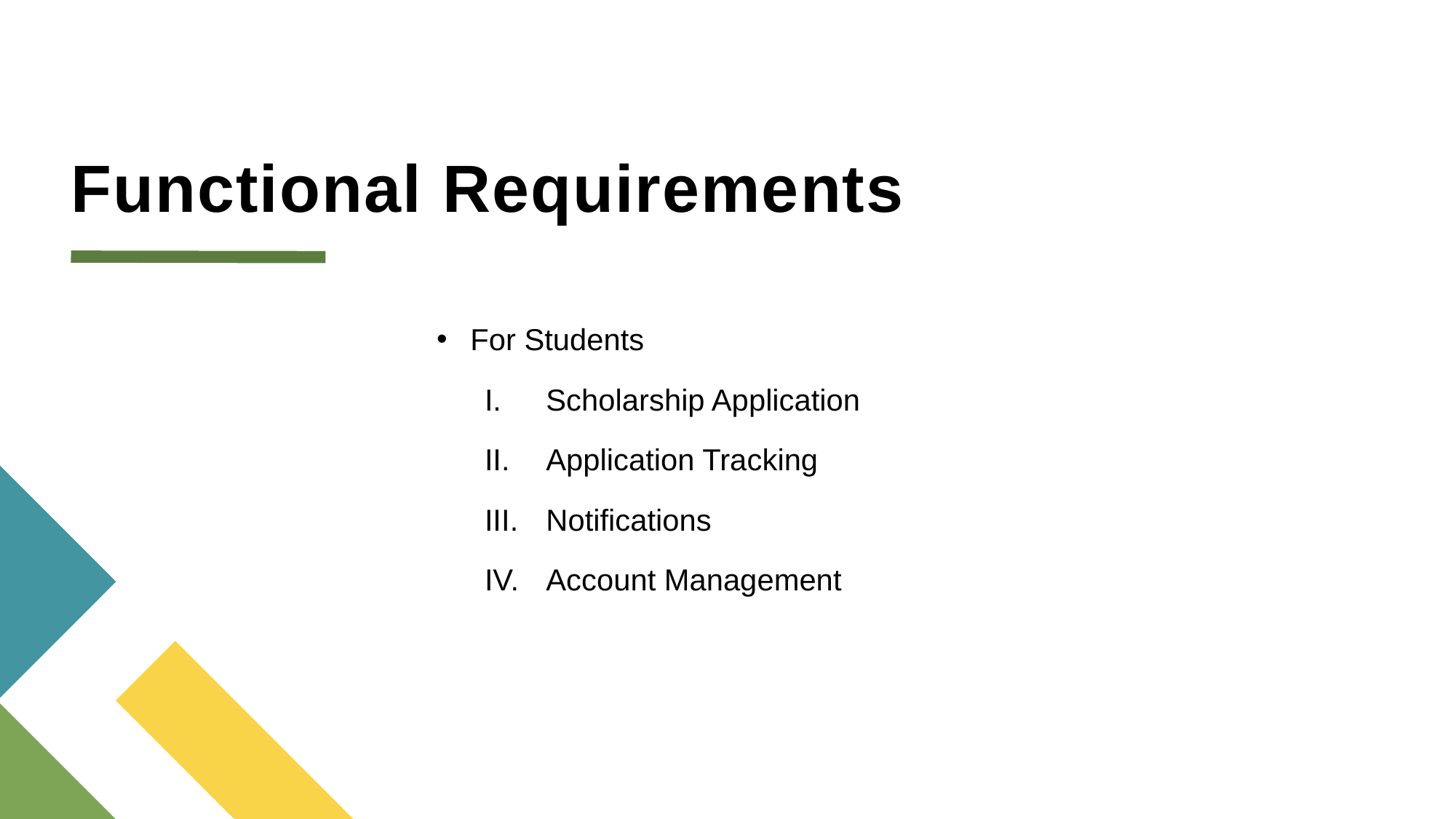

# Functional Requirements
For Students
Scholarship Application
Application Tracking
Notifications
Account Management